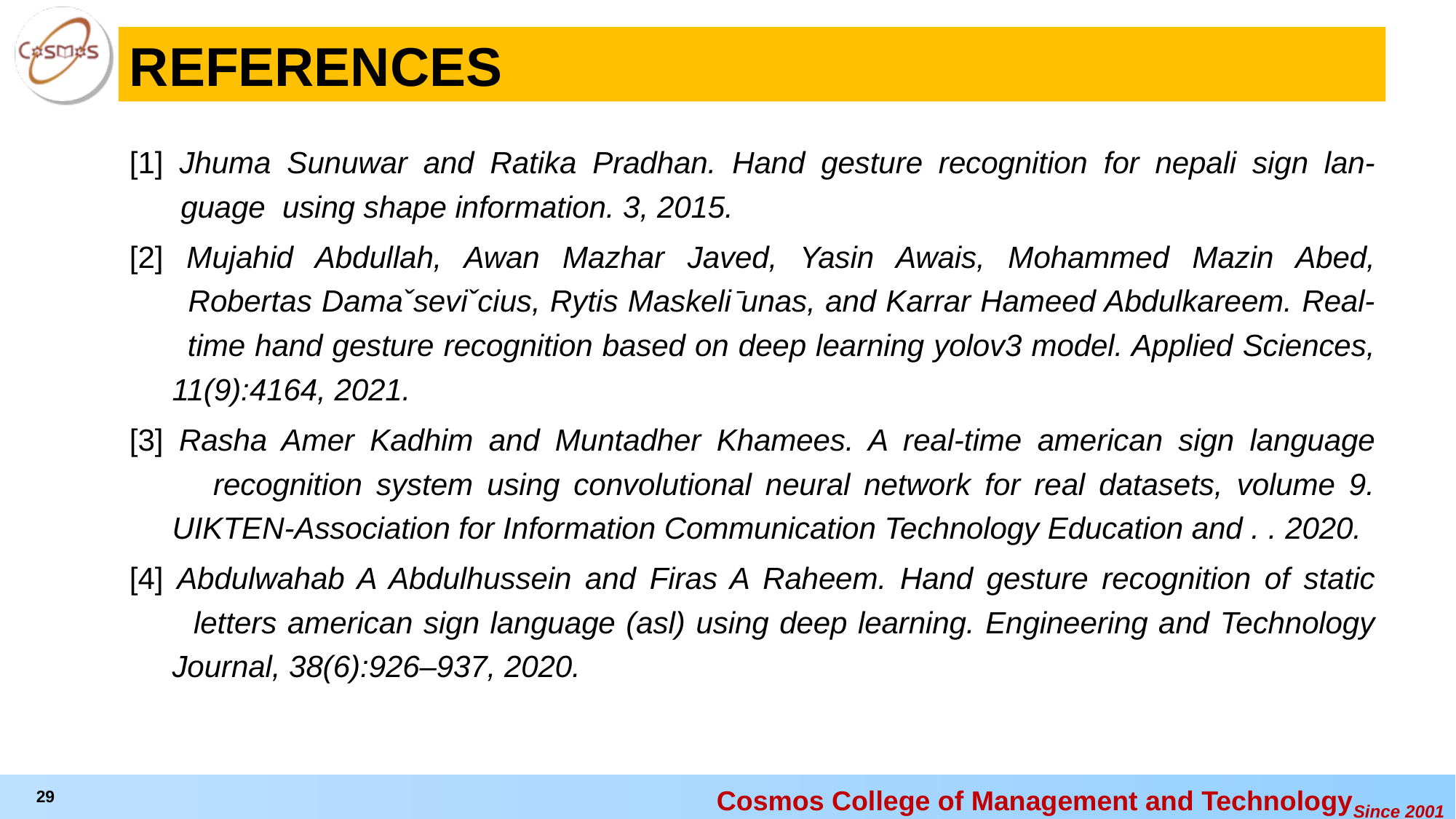

# REFERENCES
[1] Jhuma Sunuwar and Ratika Pradhan. Hand gesture recognition for nepali sign lan-
      guage  using shape information. 3, 2015.
[2] Mujahid Abdullah, Awan Mazhar Javed, Yasin Awais, Mohammed Mazin Abed,
      Robertas Damaˇseviˇcius, Rytis Maskeli ̄unas, and Karrar Hameed Abdulkareem. Real-
      time hand gesture recognition based on deep learning yolov3 model. Applied Sciences,
     11(9):4164, 2021.
[3] Rasha Amer Kadhim and Muntadher Khamees. A real-time american sign language
      recognition system using convolutional neural network for real datasets, volume 9.
     UIKTEN-Association for Information Communication Technology Education and . . 2020.
[4] Abdulwahab A Abdulhussein and Firas A Raheem. Hand gesture recognition of static
      letters american sign language (asl) using deep learning. Engineering and Technology
     Journal, 38(6):926–937, 2020.